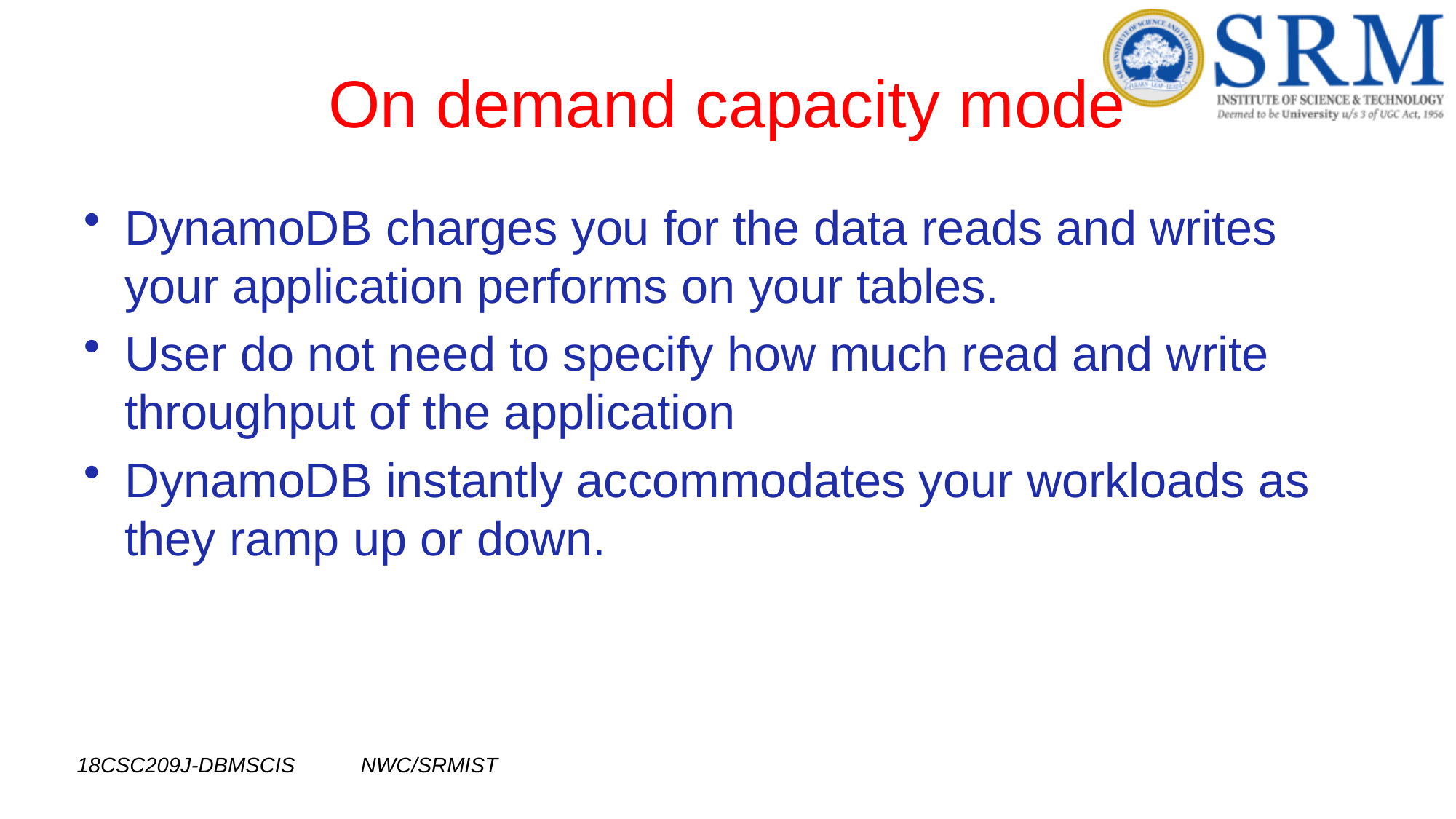

# On demand capacity mode
DynamoDB charges you for the data reads and writes your application performs on your tables.
User do not need to specify how much read and write throughput of the application
DynamoDB instantly accommodates your workloads as they ramp up or down.
18CSC209J-DBMSCIS           NWC/SRMIST
41